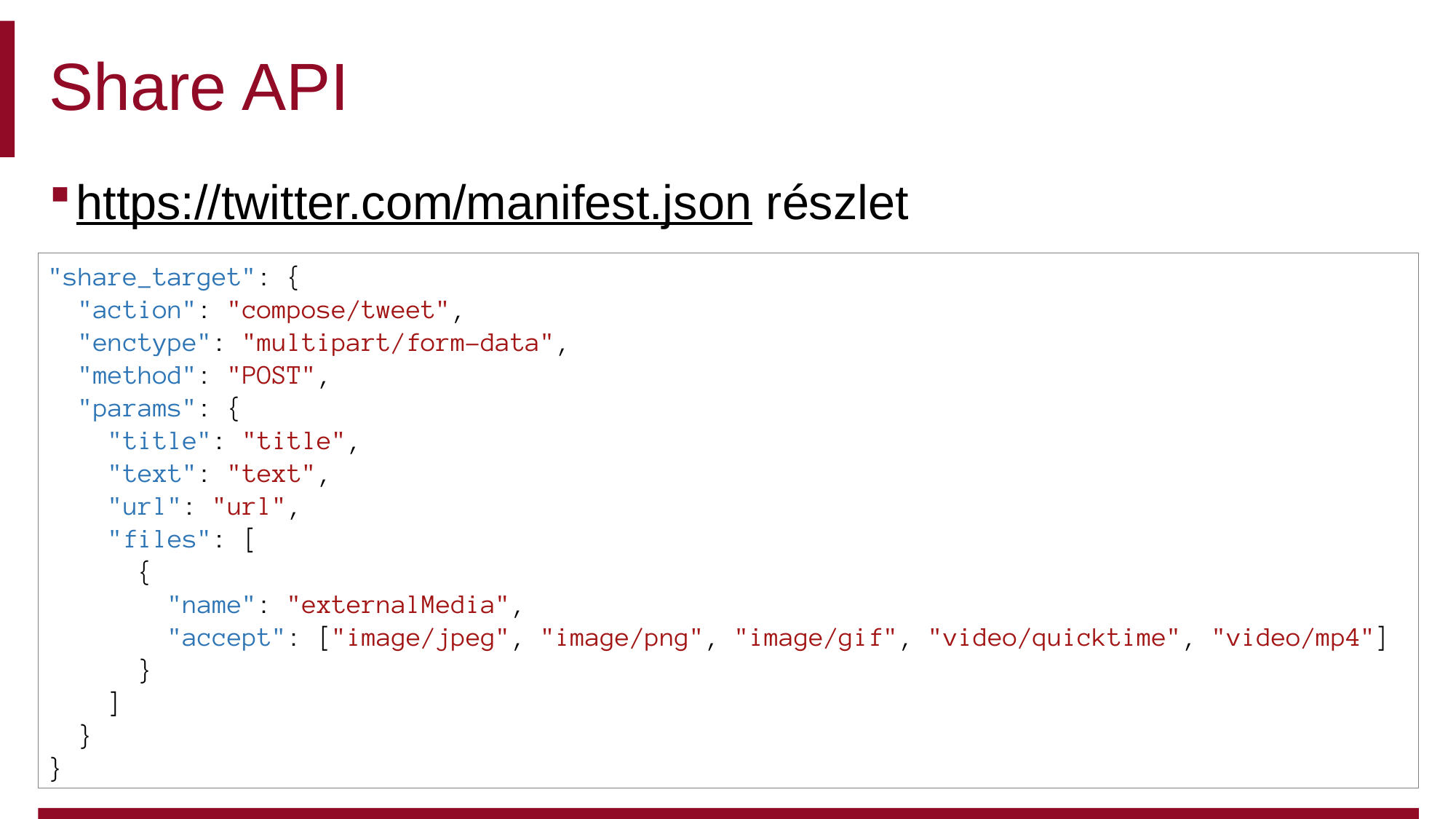

# Share API
https://twitter.com/manifest.json részlet

"share_target": {
  "action": "compose/tweet",
  "enctype": "multipart/form-data",
  "method": "POST",
  "params": {
    "title": "title",
    "text": "text",
    "url": "url",
    "files": [
      {
        "name": "externalMedia",
        "accept": ["image/jpeg", "image/png", "image/gif", "video/quicktime", "video/mp4"]
      }
    ]
  }
}